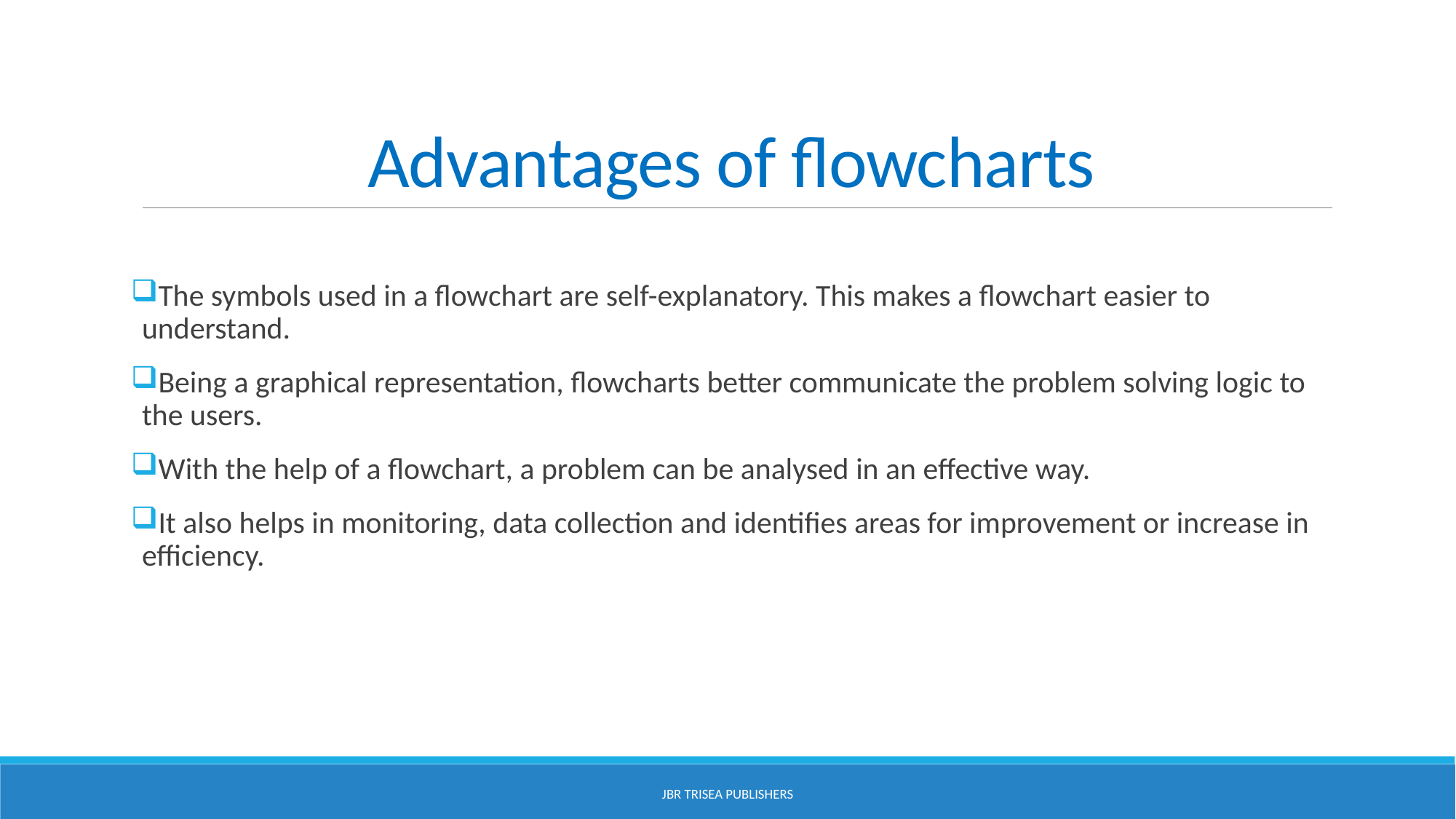

# Advantages of flowcharts

The symbols used in a flowchart are self-explanatory. This makes a flowchart easier to understand.
Being a graphical representation, flowcharts better communicate the problem solving logic to the users.
With the help of a flowchart, a problem can be analysed in an effective way.
It also helps in monitoring, data collection and identifies areas for improvement or increase in efficiency.

JBR Trisea Publishers